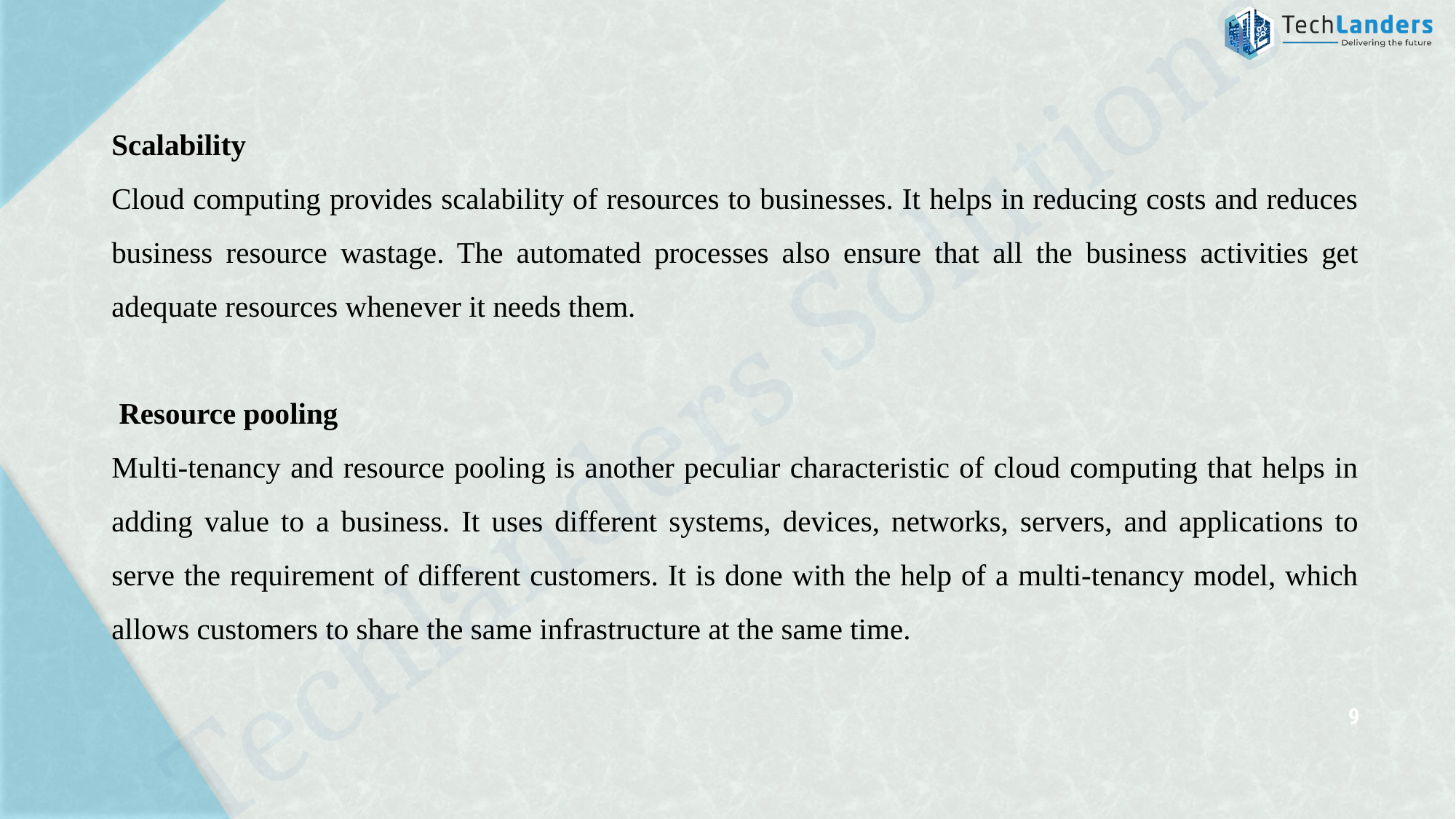

Scalability
Cloud computing provides scalability of resources to businesses. It helps in reducing costs and reduces business resource wastage. The automated processes also ensure that all the business activities get adequate resources whenever it needs them.

 Resource pooling
Multi-tenancy and resource pooling is another peculiar characteristic of cloud computing that helps in adding value to a business. It uses different systems, devices, networks, servers, and applications to serve the requirement of different customers. It is done with the help of a multi-tenancy model, which allows customers to share the same infrastructure at the same time.
9